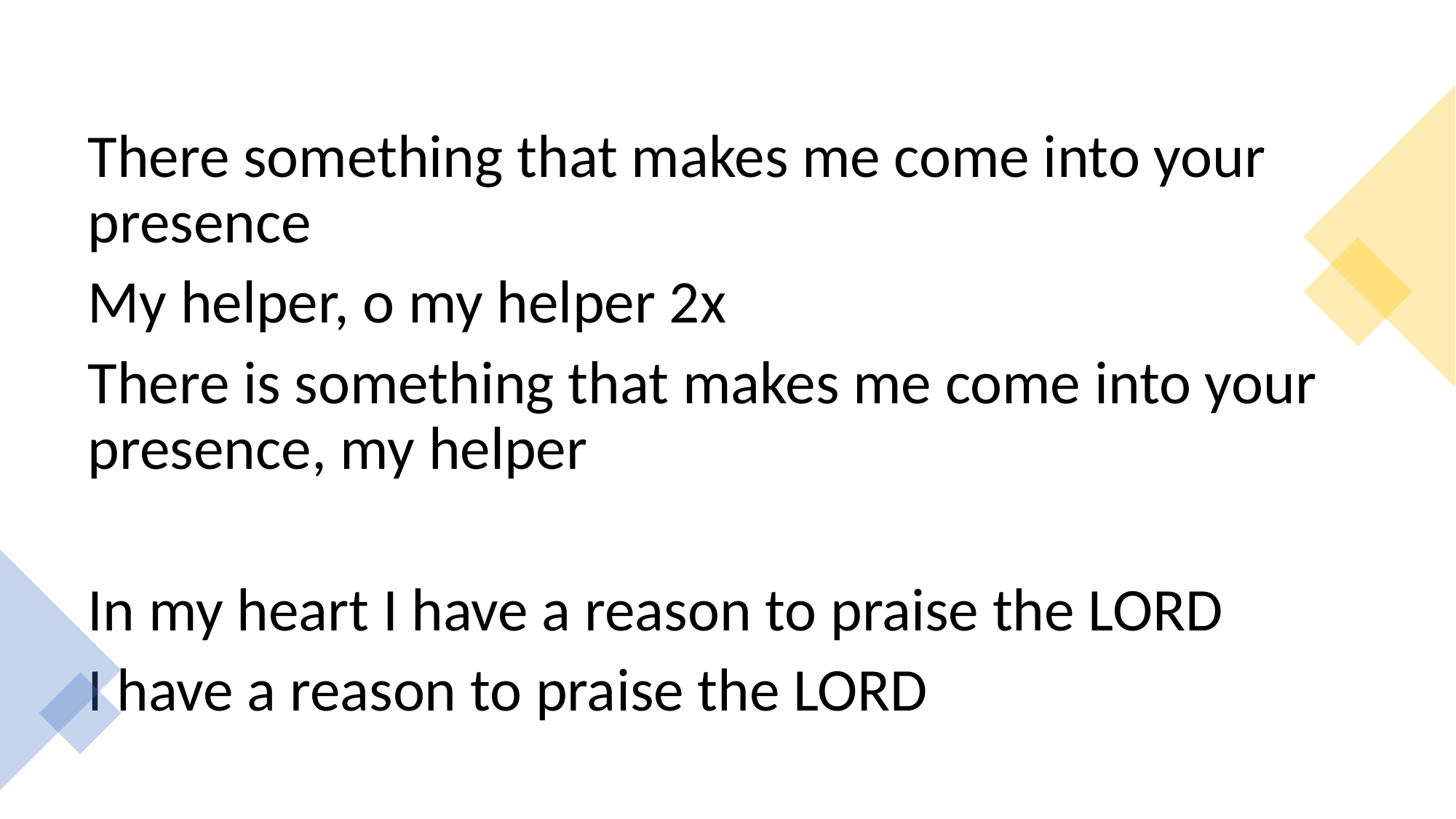

There something that makes me come into your presence
My helper, o my helper 2x
There is something that makes me come into your presence, my helper

In my heart I have a reason to praise the LORD
I have a reason to praise the LORD